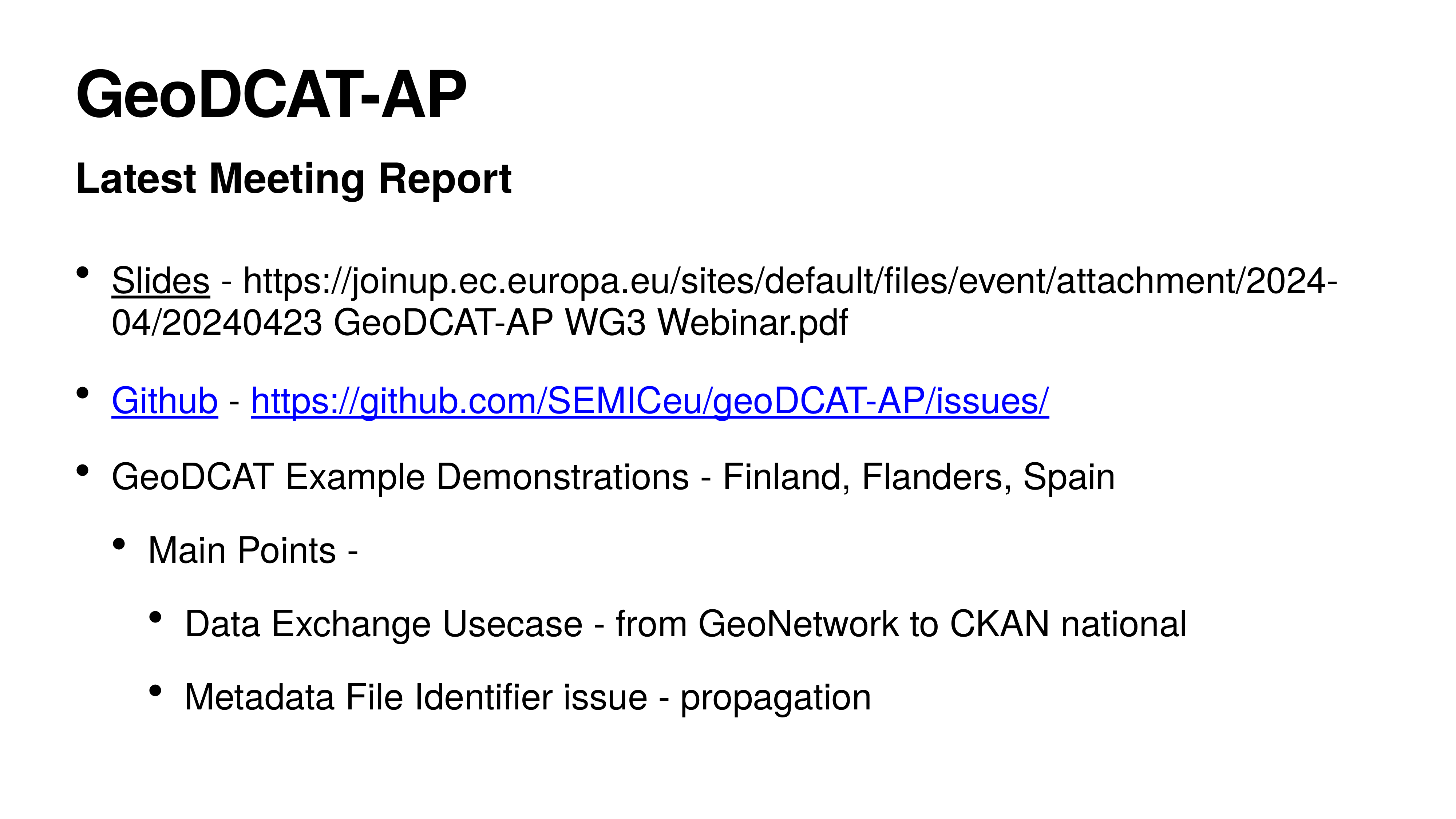

# GeoDCAT-AP
Latest Meeting Report
Slides - https://joinup.ec.europa.eu/sites/default/files/event/attachment/2024-04/20240423 GeoDCAT-AP WG3 Webinar.pdf
Github - https://github.com/SEMICeu/geoDCAT-AP/issues/
GeoDCAT Example Demonstrations - Finland, Flanders, Spain
Main Points -
Data Exchange Usecase - from GeoNetwork to CKAN national
Metadata File Identifier issue - propagation